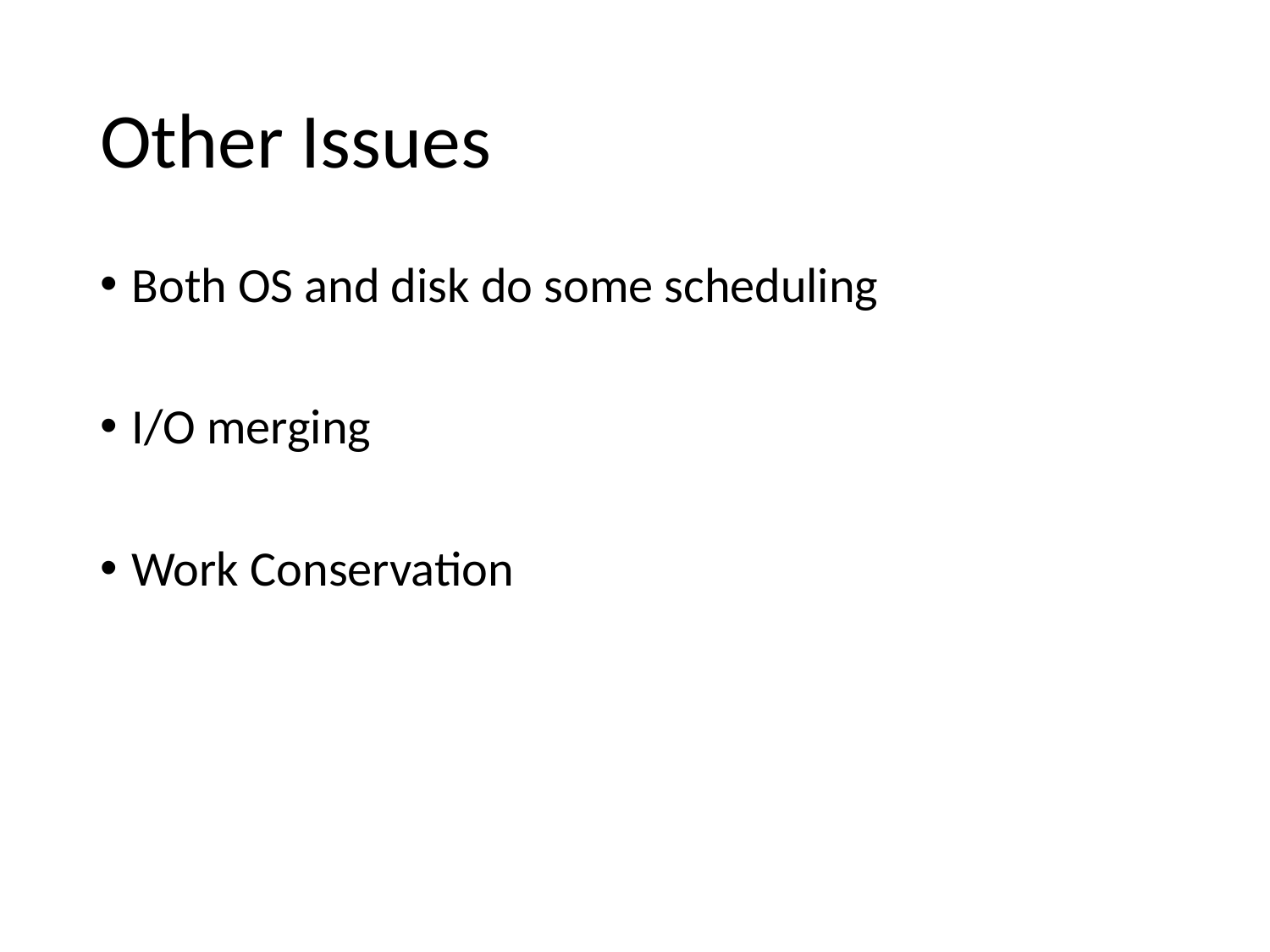

# Other Issues
Both OS and disk do some scheduling

I/O merging

Work Conservation